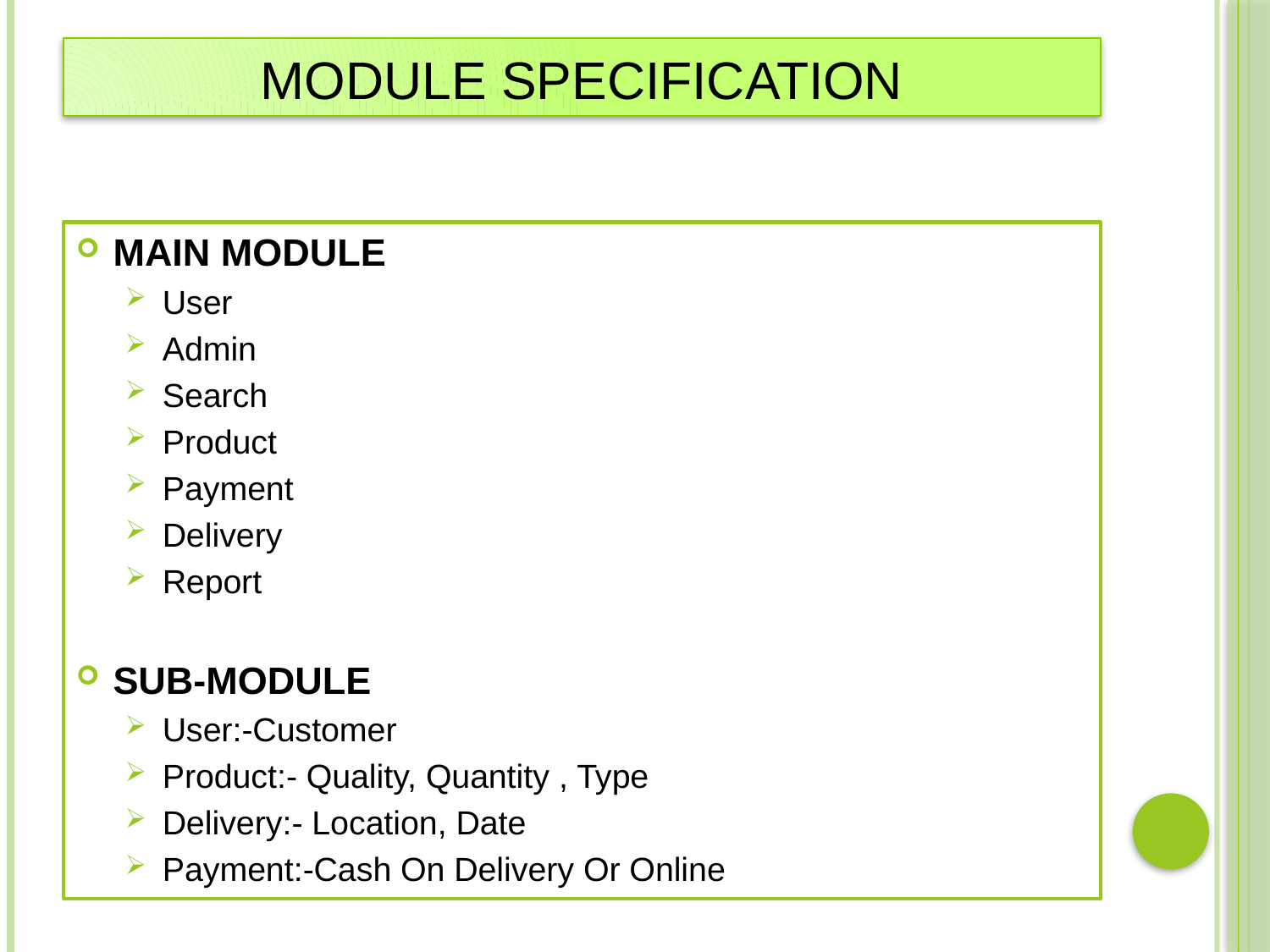

# MODULE SPECIFICATION
MAIN MODULE
User
Admin
Search
Product
Payment
Delivery
Report

SUB-MODULE
User:-Customer
Product:- Quality, Quantity , Type
Delivery:- Location, Date
Payment:-Cash On Delivery Or Online